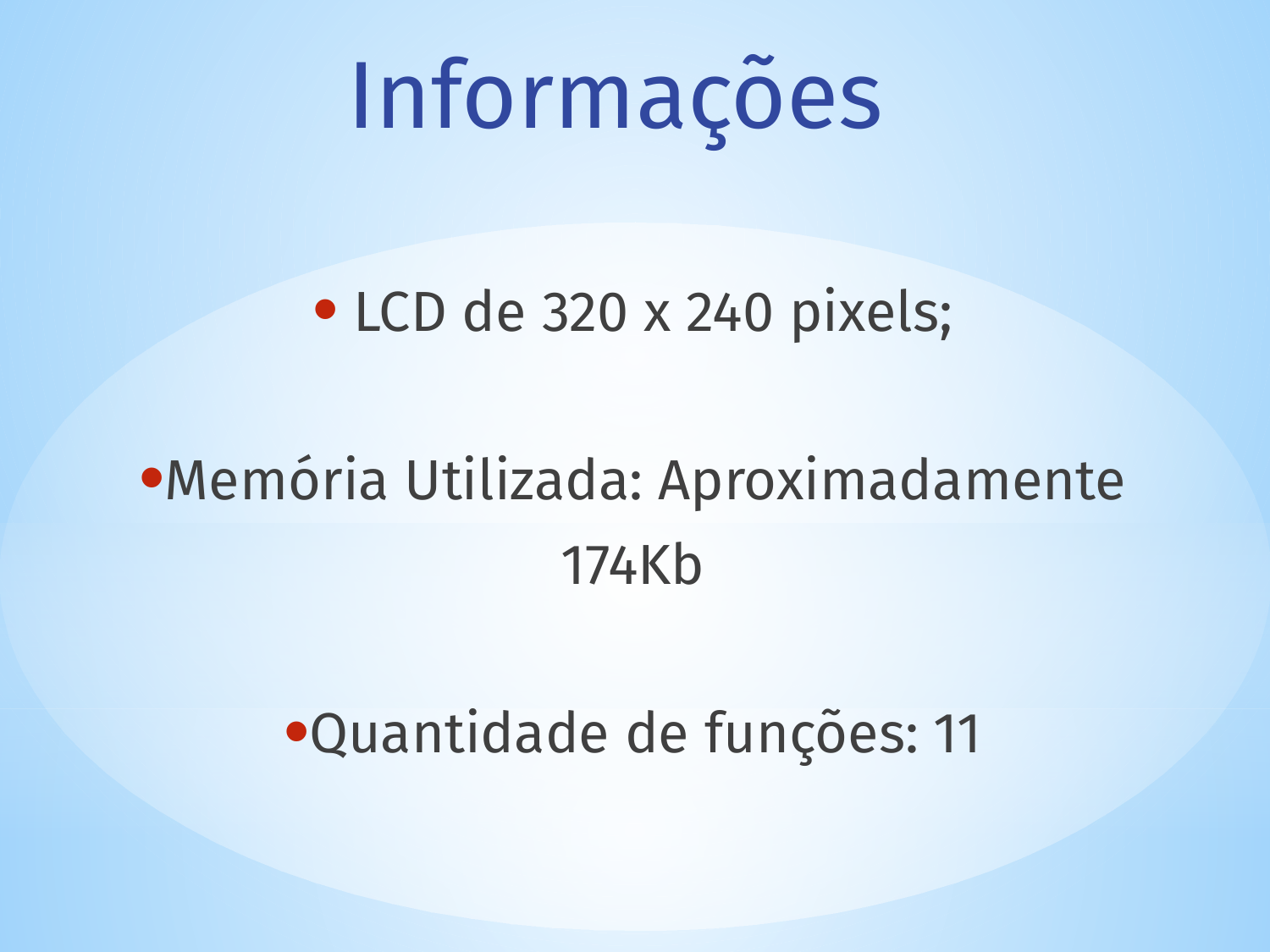

# Informações

 LCD de 320 x 240 pixels;

Memória Utilizada: Aproximadamente
174Kb

Quantidade de funções: 11